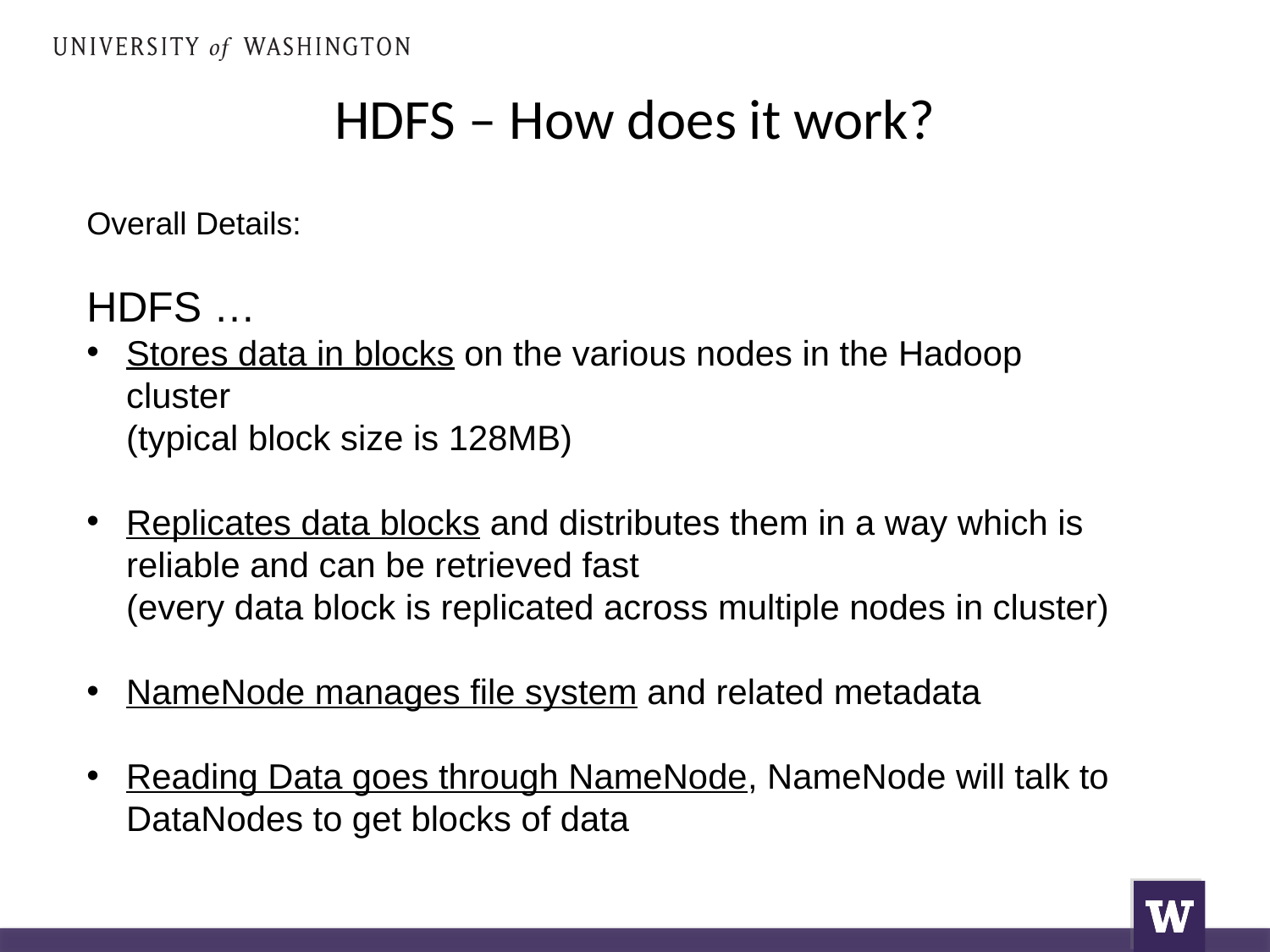

# HDFS – How does it work?
Overall Details:

HDFS …
Stores data in blocks on the various nodes in the Hadoop cluster
(typical block size is 128MB)
Replicates data blocks and distributes them in a way which is reliable and can be retrieved fast
(every data block is replicated across multiple nodes in cluster)
NameNode manages file system and related metadata
Reading Data goes through NameNode, NameNode will talk to DataNodes to get blocks of data